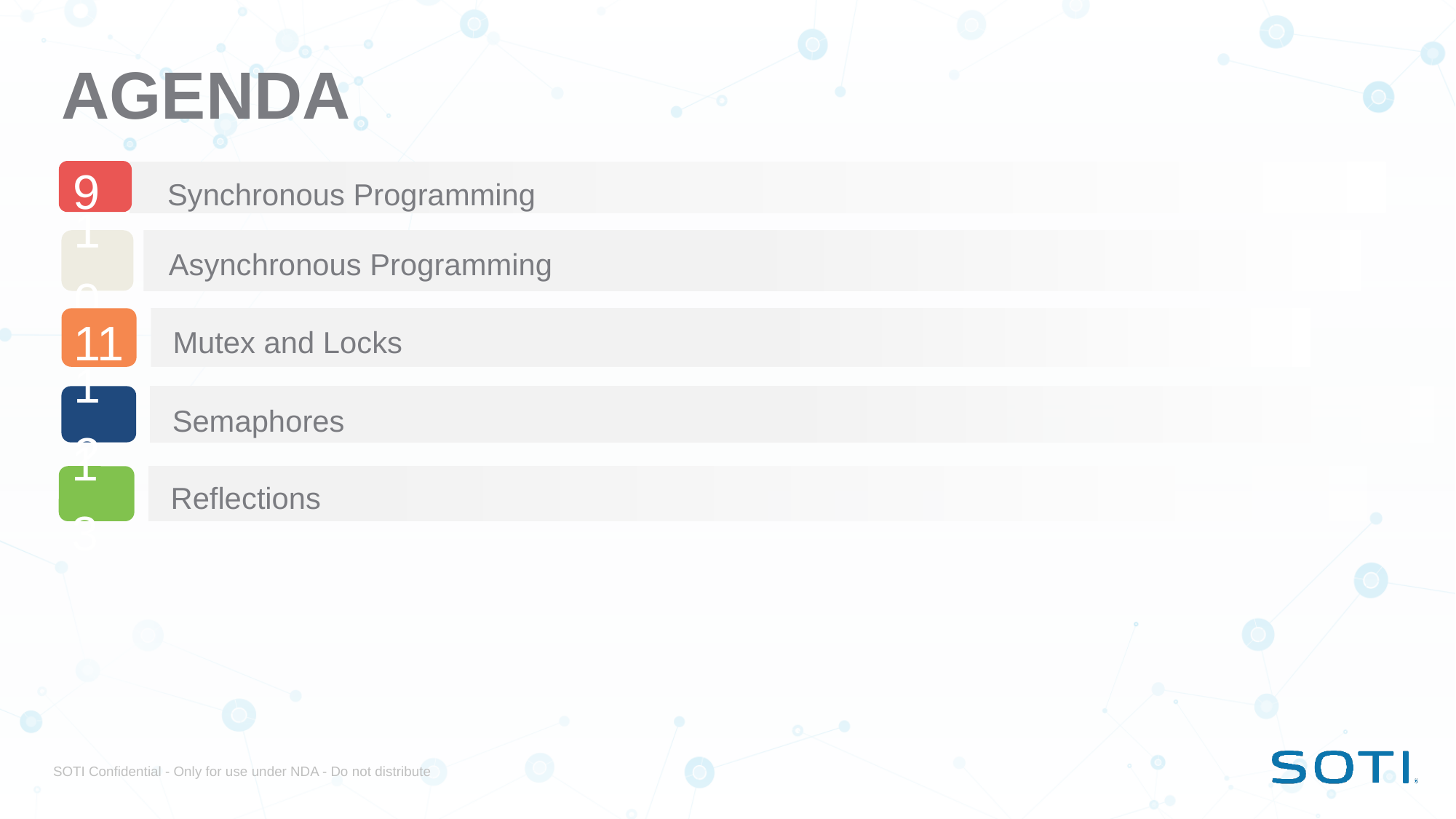

AGENDA
9

Synchronous Programming
10

Asynchronous Programming
11

Mutex and Locks
12

Semaphores
13

Reflections